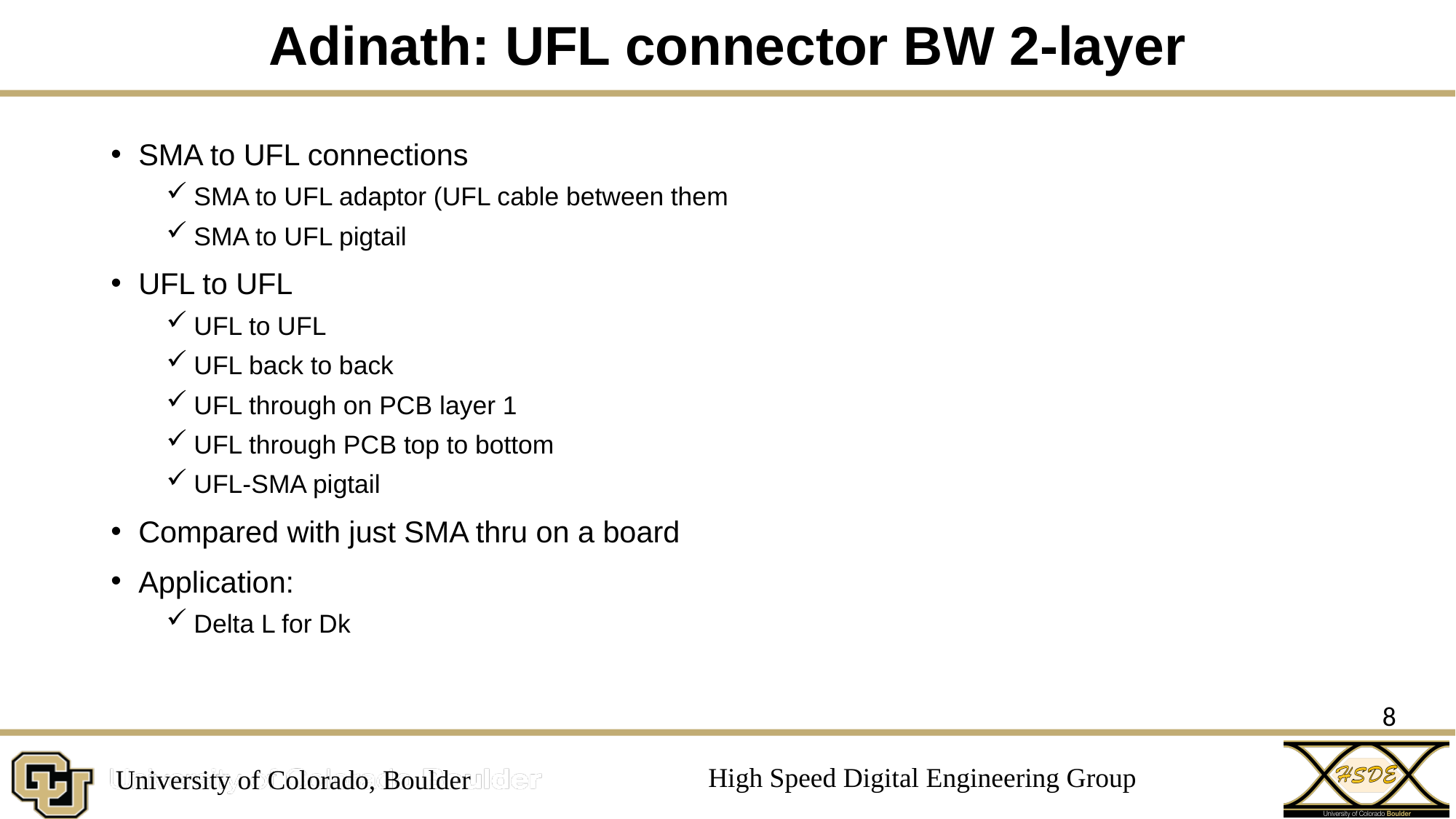

# Adinath: UFL connector BW 2-layer
SMA to UFL connections
SMA to UFL adaptor (UFL cable between them
SMA to UFL pigtail
UFL to UFL
UFL to UFL
UFL back to back
UFL through on PCB layer 1
UFL through PCB top to bottom
UFL-SMA pigtail
Compared with just SMA thru on a board
Application:
Delta L for Dk

8